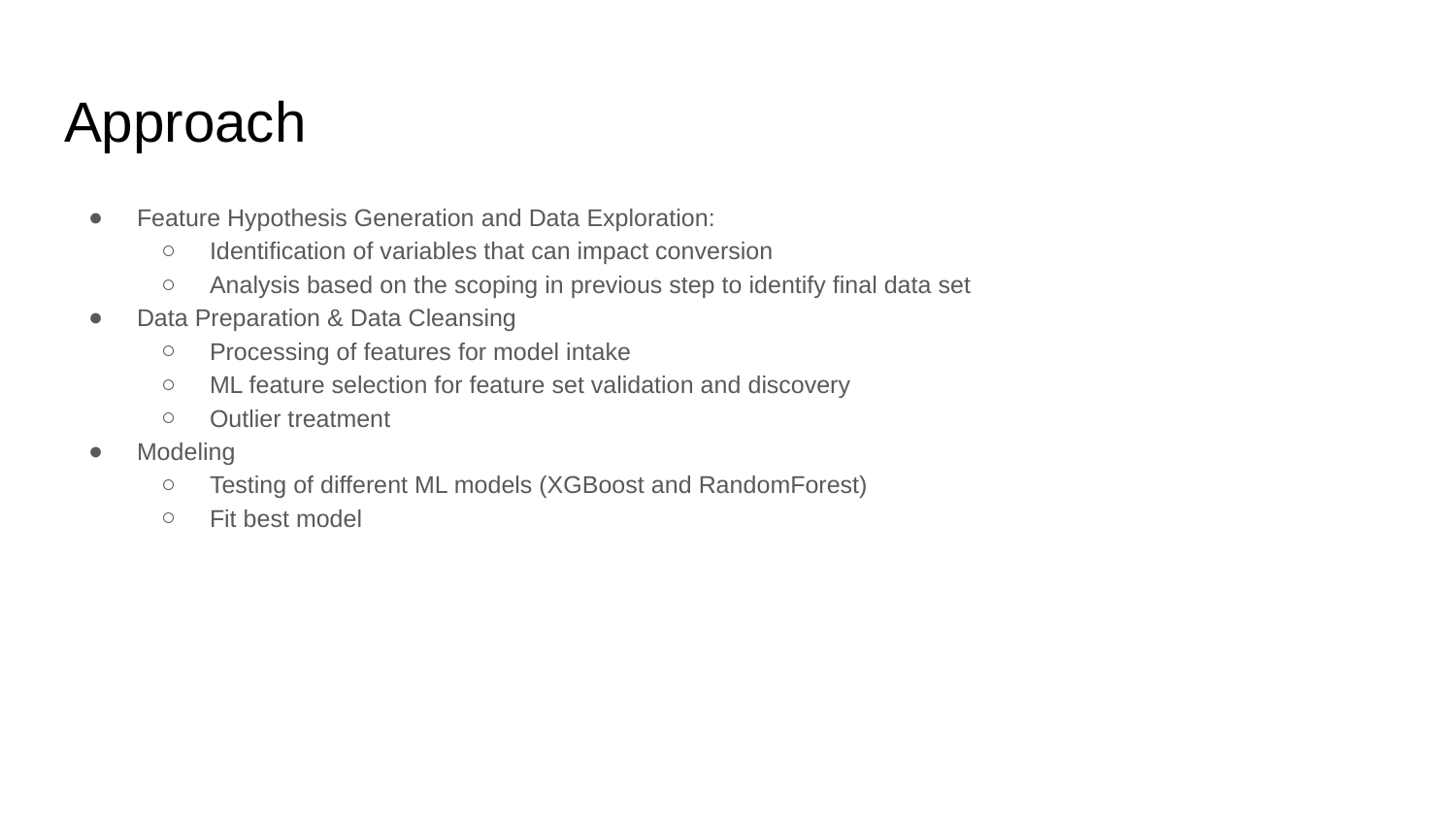

# Approach
Feature Hypothesis Generation and Data Exploration:
Identification of variables that can impact conversion
Analysis based on the scoping in previous step to identify final data set
Data Preparation & Data Cleansing
Processing of features for model intake
ML feature selection for feature set validation and discovery
Outlier treatment
Modeling
Testing of different ML models (XGBoost and RandomForest)
Fit best model